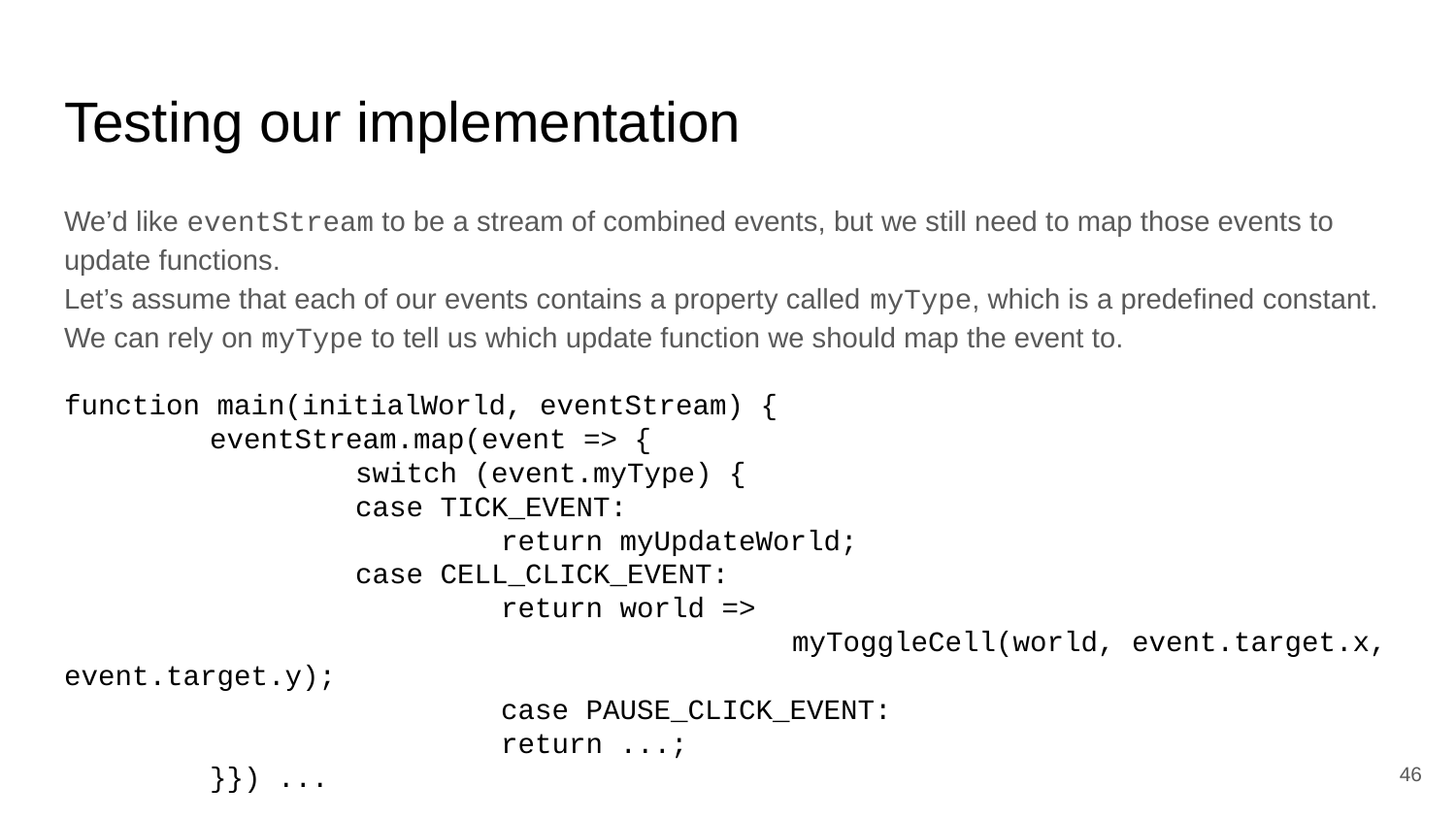

# Testing our implementation
We’d like eventStream to be a stream of combined events, but we still need to map those events to update functions.
Let’s assume that each of our events contains a property called myType, which is a predefined constant. We can rely on myType to tell us which update function we should map the event to.
function main(initialWorld, eventStream) {
	eventStream.map(event => {
		switch (event.myType) {
		case TICK_EVENT:
			return myUpdateWorld;
		case CELL_CLICK_EVENT:
			return world =>
					myToggleCell(world, event.target.x, event.target.y);
			case PAUSE_CLICK_EVENT:
			return ...;
}}) ...

46